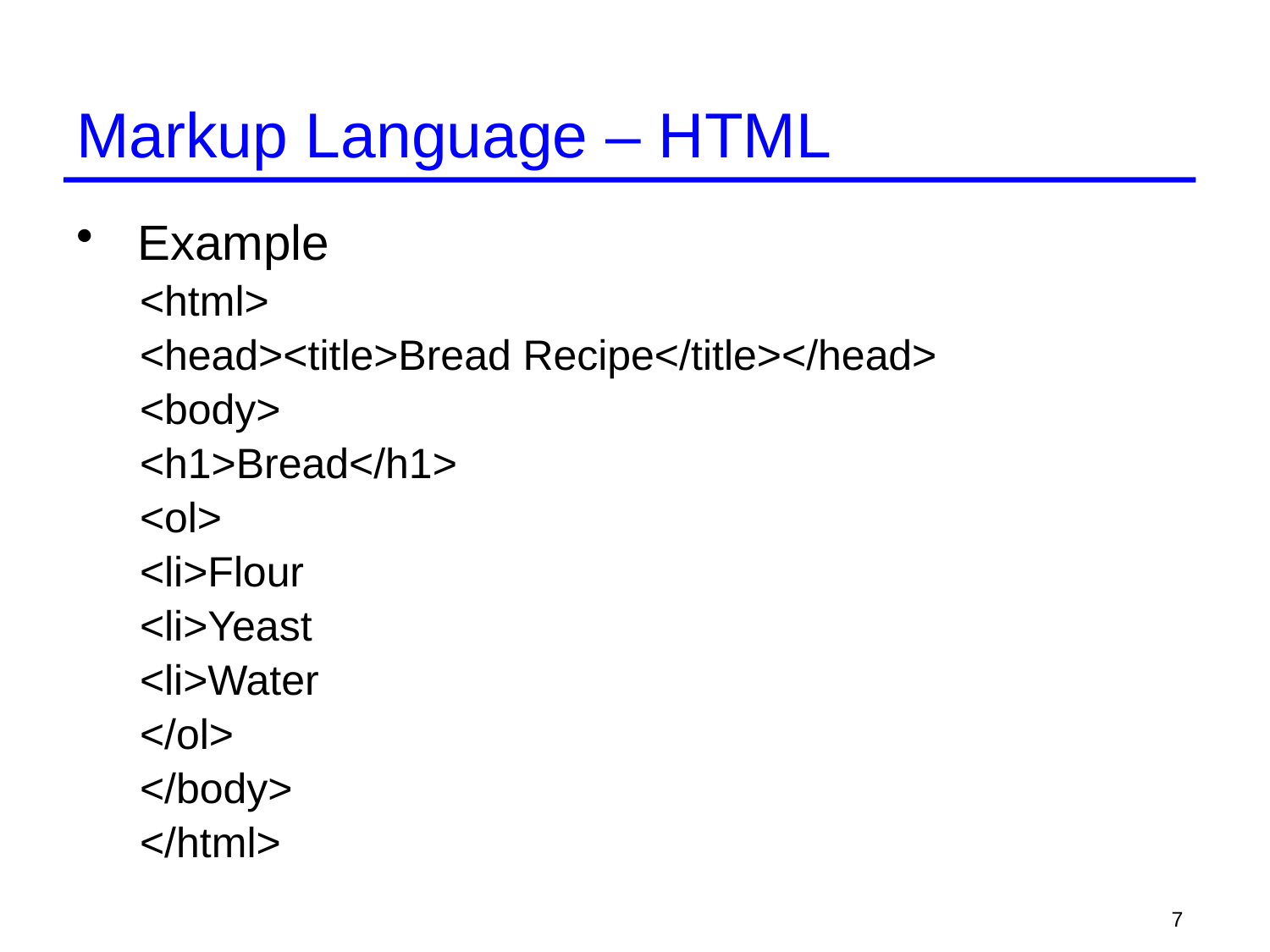

# Markup Language – HTML
 Example
<html>
<head><title>Bread Recipe</title></head>
<body>
<h1>Bread</h1>
<ol>
<li>Flour
<li>Yeast
<li>Water
</ol>
</body>
</html>
7